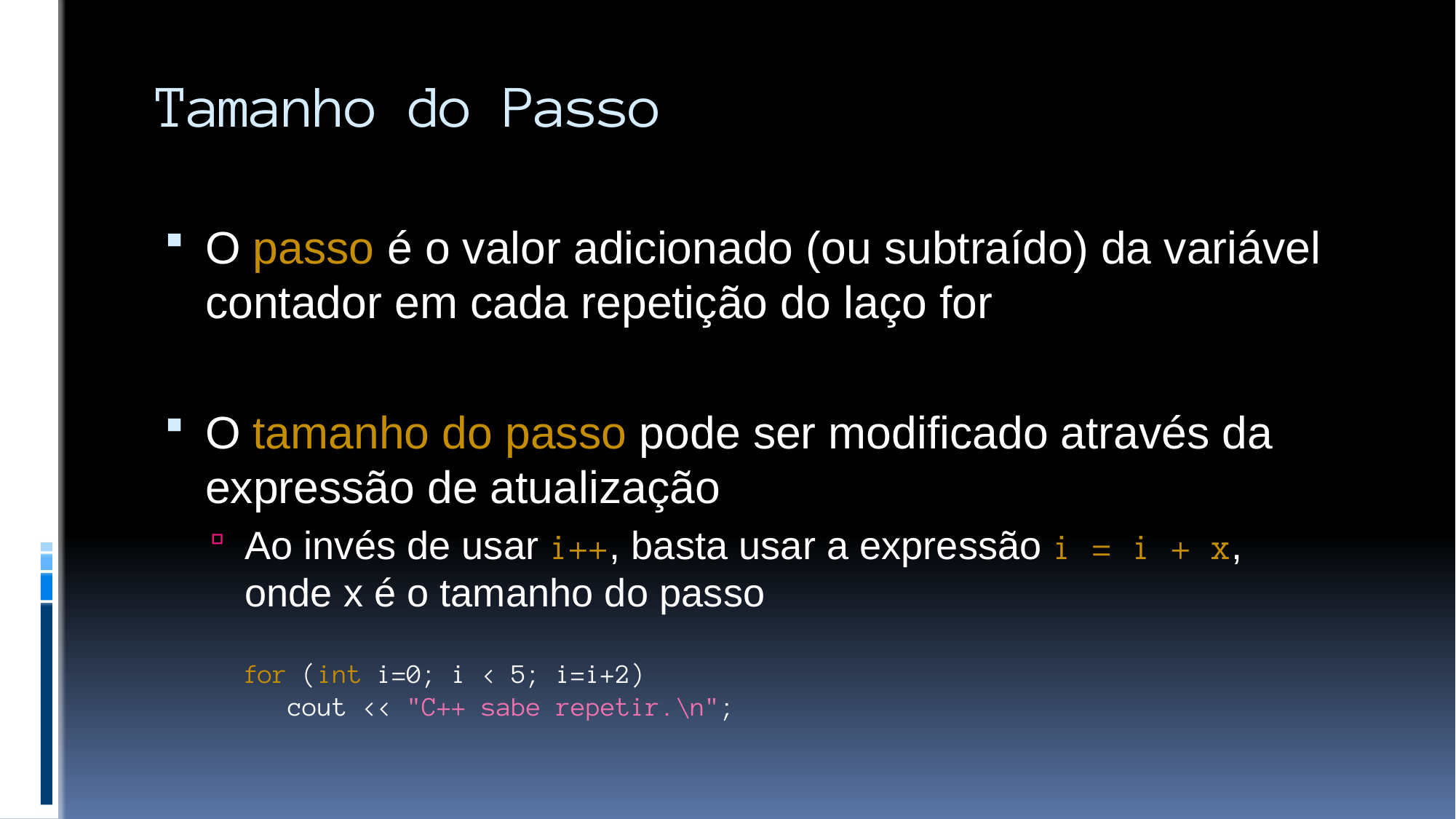

# Tamanho do Passo
O passo é o valor adicionado (ou subtraído) da variável contador em cada repetição do laço for

O tamanho do passo pode ser modificado através da expressão de atualização
Ao invés de usar i++, basta usar a expressão i = i + x,
onde x é o tamanho do passo
for (int i=0; i < 5; i=i+2)
   cout << "C++ sabe repetir.\n";